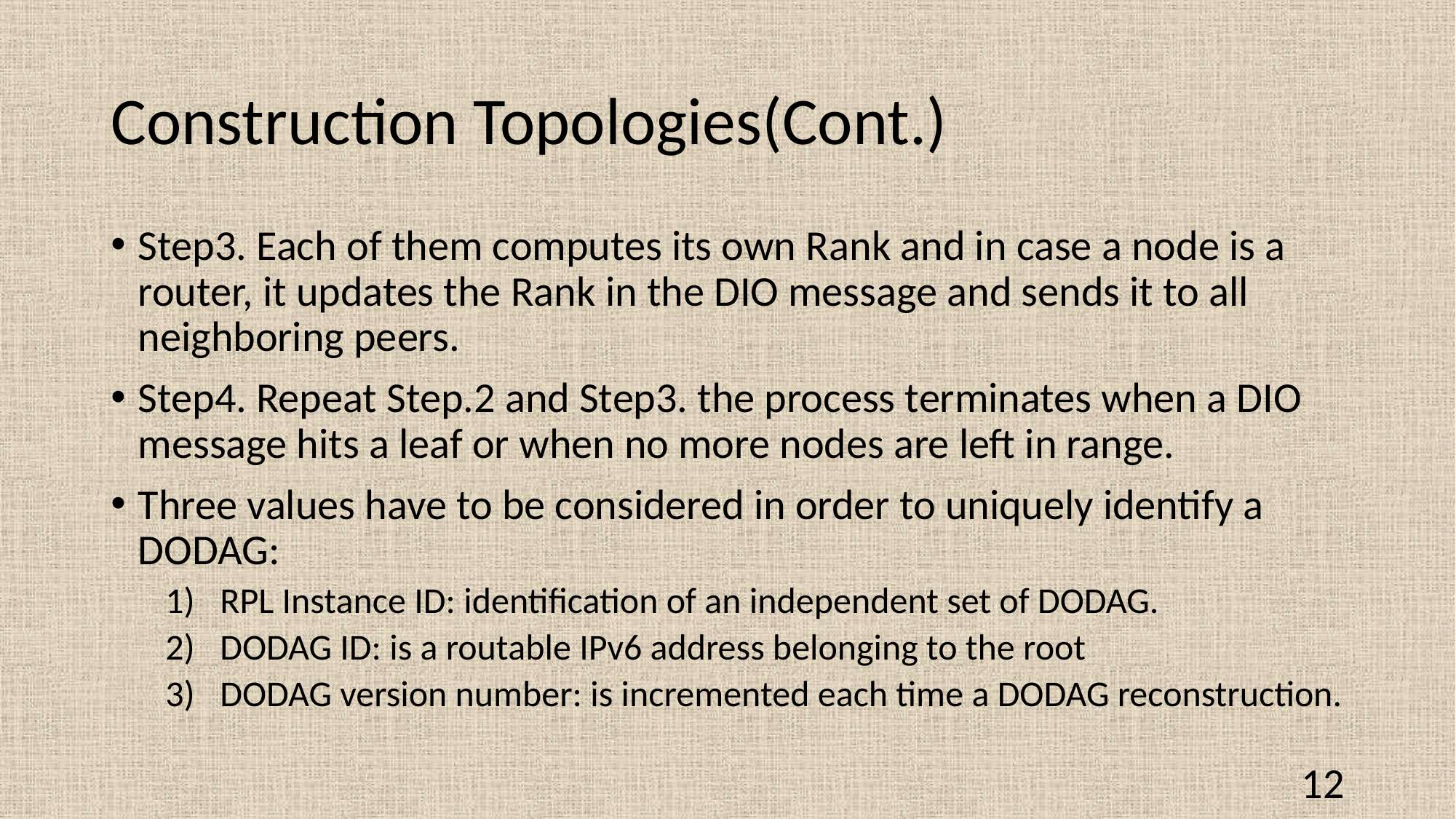

# Construction Topologies(Cont.)
Step3. Each of them computes its own Rank and in case a node is a router, it updates the Rank in the DIO message and sends it to all neighboring peers.
Step4. Repeat Step.2 and Step3. the process terminates when a DIO message hits a leaf or when no more nodes are left in range.
Three values have to be considered in order to uniquely identify a DODAG:
RPL Instance ID: identification of an independent set of DODAG.
DODAG ID: is a routable IPv6 address belonging to the root
DODAG version number: is incremented each time a DODAG reconstruction.
12